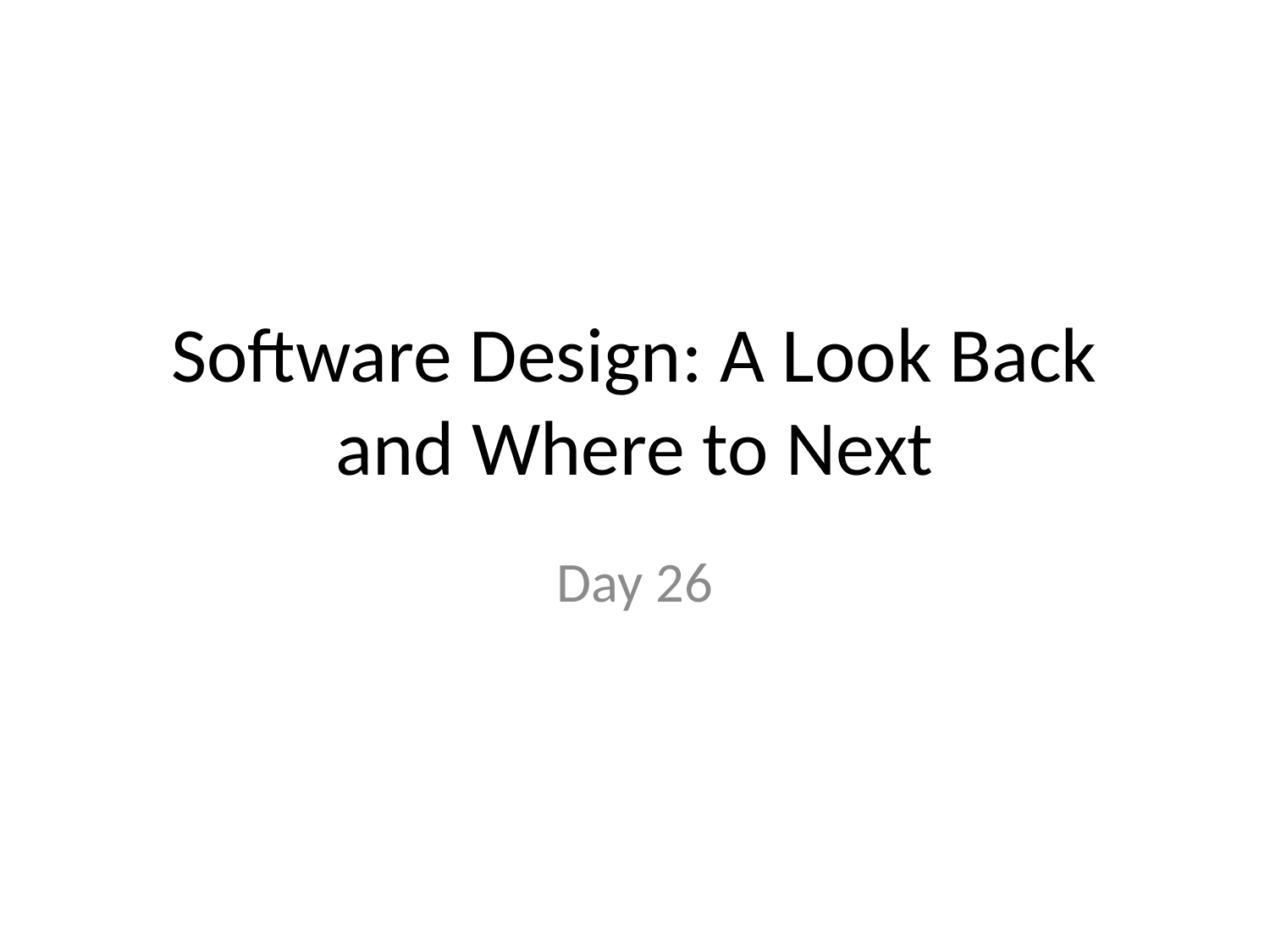

# Software Design: A Look Back and Where to Next
Day 26